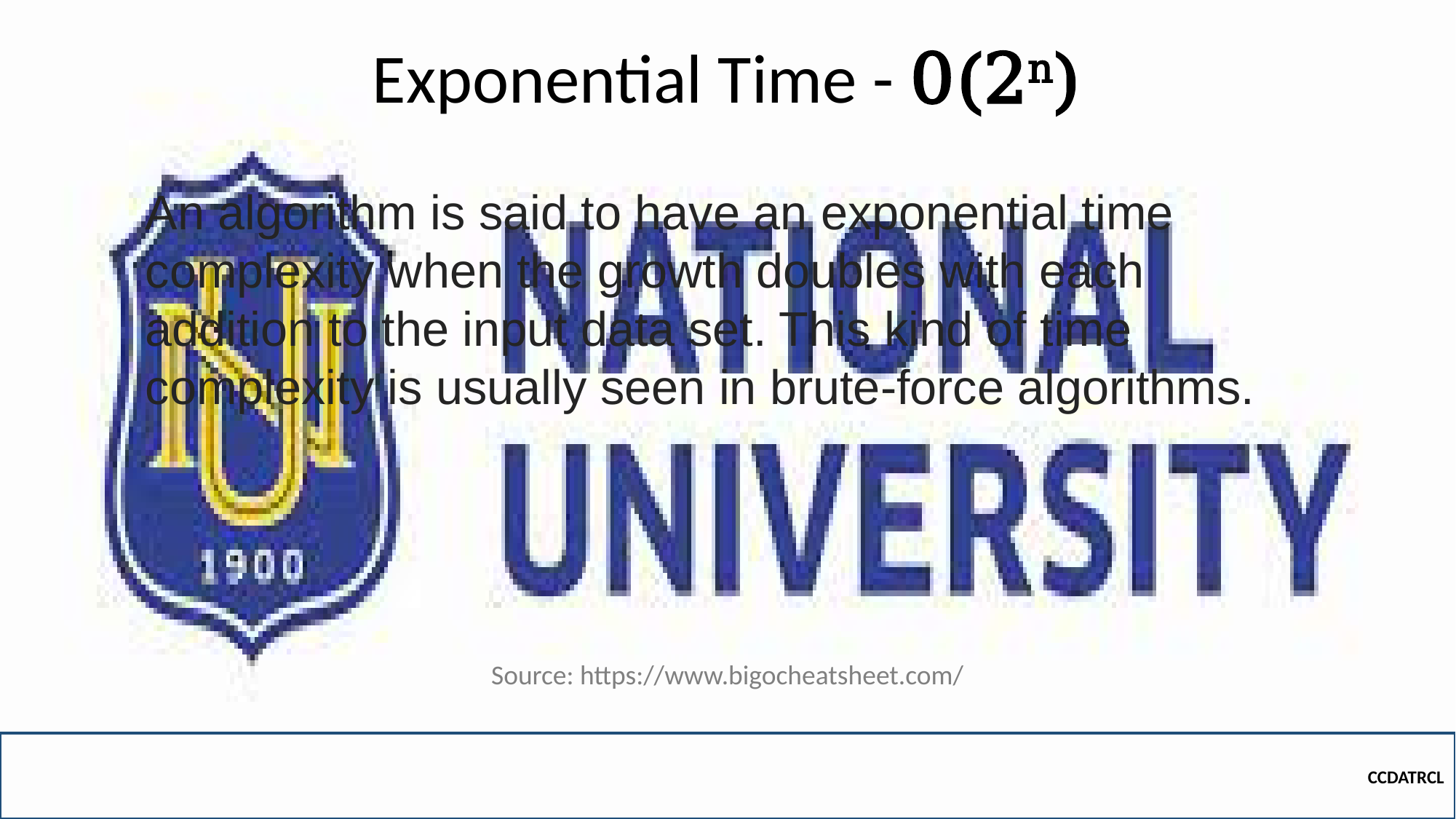

# Exponential Time - 0(2n)
An algorithm is said to have an exponential time complexity when the growth doubles with each addition to the input data set. This kind of time complexity is usually seen in brute-force algorithms.

Source: https://www.bigocheatsheet.com/
CCDATRCL